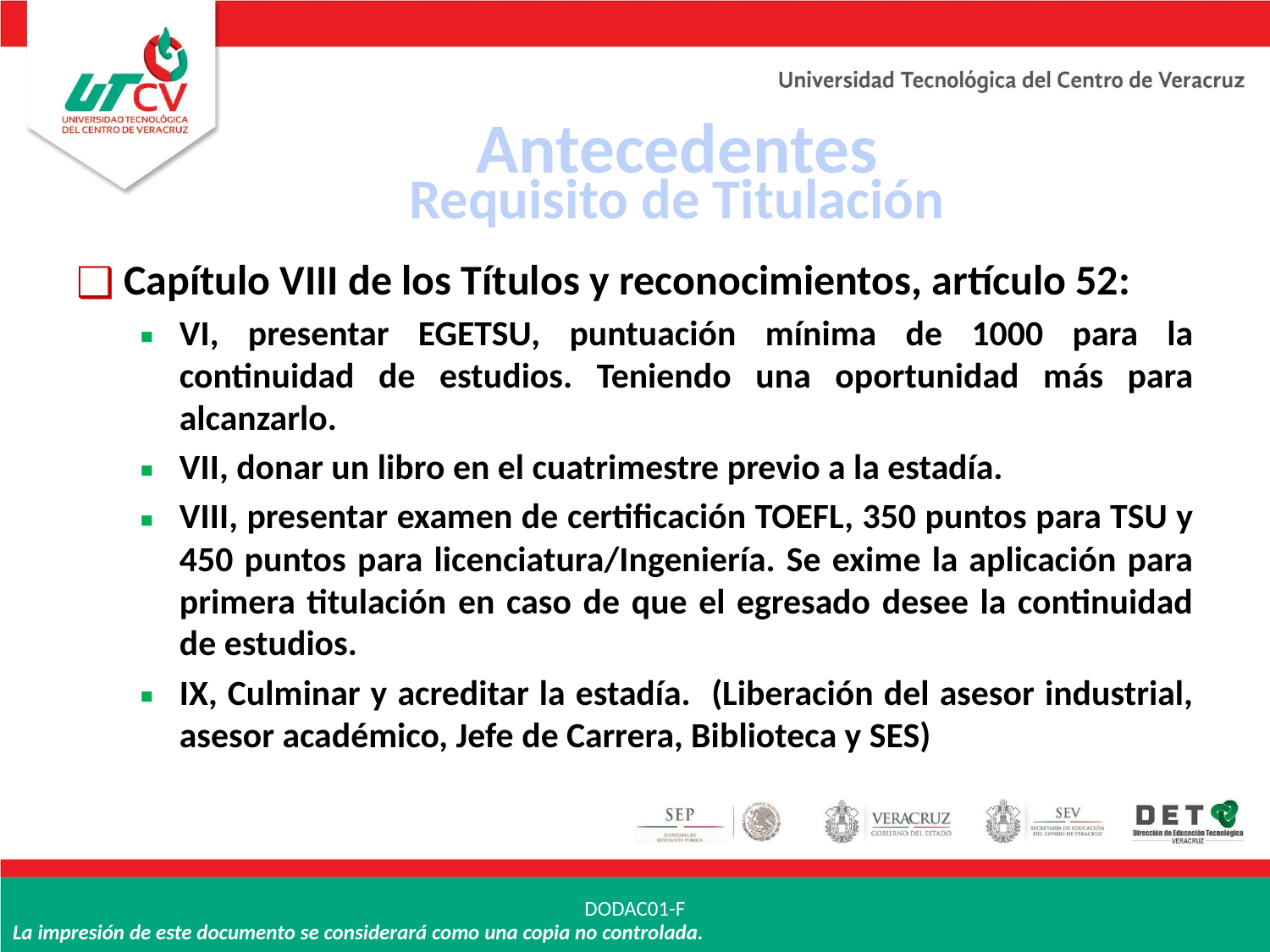

Antecedentes
Requisito de Titulación
Capítulo VIII de los Títulos y reconocimientos, artículo 52:
VI, presentar EGETSU, puntuación mínima de 1000 para la continuidad de estudios. Teniendo una oportunidad más para alcanzarlo.
VII, donar un libro en el cuatrimestre previo a la estadía.
VIII, presentar examen de certificación TOEFL, 350 puntos para TSU y 450 puntos para licenciatura/Ingeniería. Se exime la aplicación para primera titulación en caso de que el egresado desee la continuidad de estudios.
IX, Culminar y acreditar la estadía.  (Liberación del asesor industrial, asesor académico, Jefe de Carrera, Biblioteca y SES)

DODAC01-F